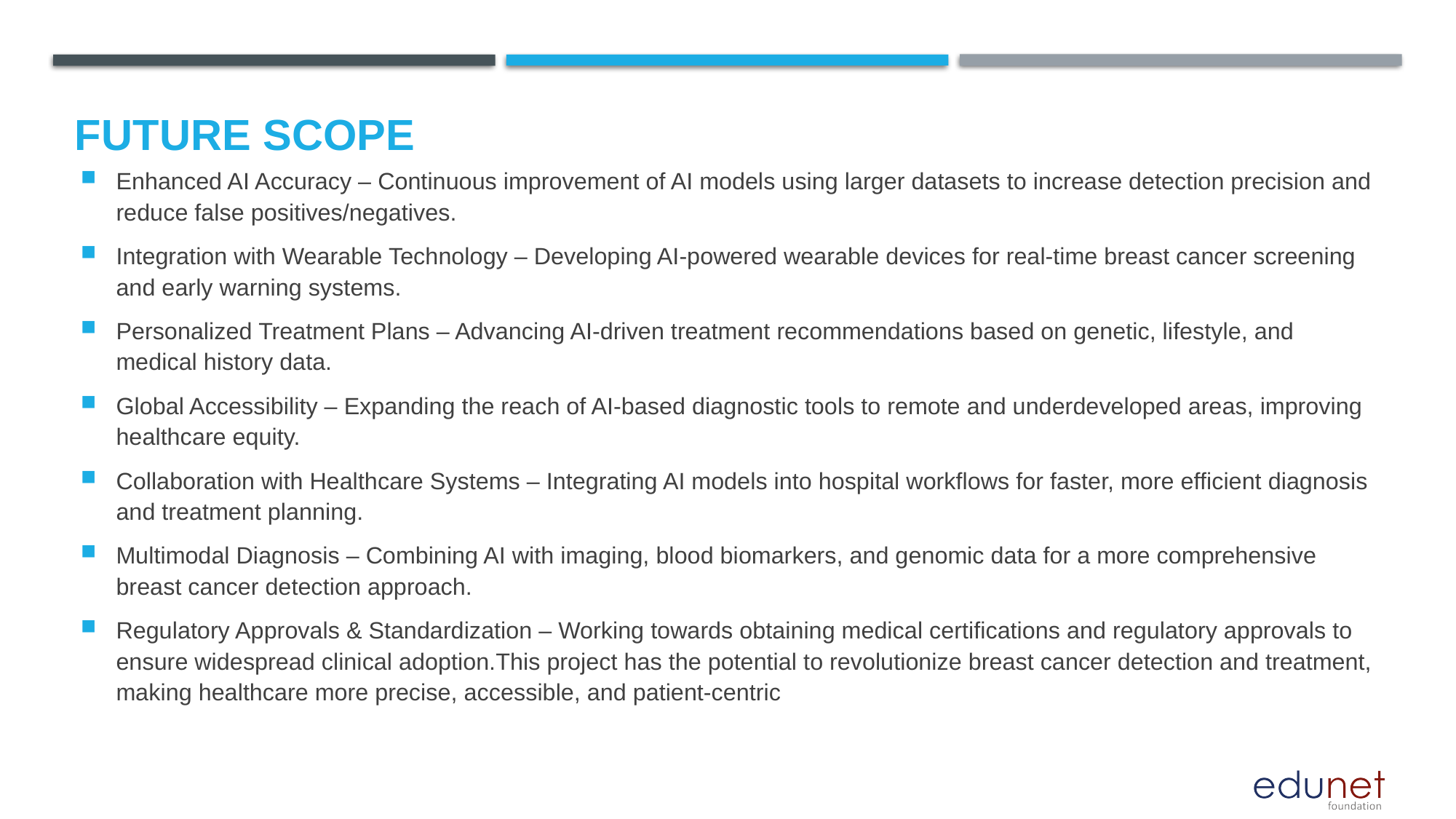

Future scope
Enhanced AI Accuracy – Continuous improvement of AI models using larger datasets to increase detection precision and reduce false positives/negatives.
Integration with Wearable Technology – Developing AI-powered wearable devices for real-time breast cancer screening and early warning systems.
Personalized Treatment Plans – Advancing AI-driven treatment recommendations based on genetic, lifestyle, and medical history data.
Global Accessibility – Expanding the reach of AI-based diagnostic tools to remote and underdeveloped areas, improving healthcare equity.
Collaboration with Healthcare Systems – Integrating AI models into hospital workflows for faster, more efficient diagnosis and treatment planning.
Multimodal Diagnosis – Combining AI with imaging, blood biomarkers, and genomic data for a more comprehensive breast cancer detection approach.
Regulatory Approvals & Standardization – Working towards obtaining medical certifications and regulatory approvals to ensure widespread clinical adoption.This project has the potential to revolutionize breast cancer detection and treatment, making healthcare more precise, accessible, and patient-centric